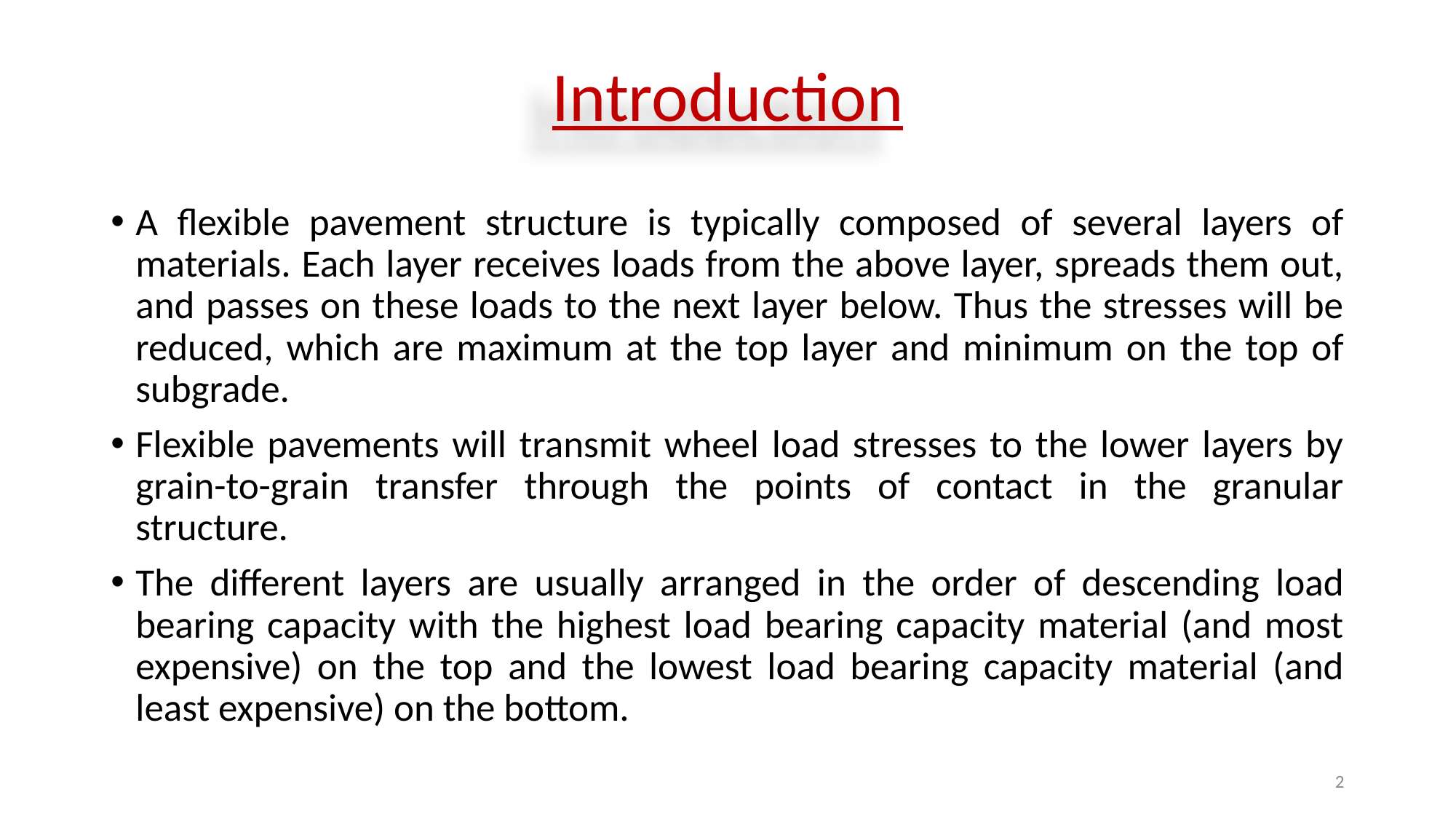

# Introduction
A flexible pavement structure is typically composed of several layers of materials. Each layer receives loads from the above layer, spreads them out, and passes on these loads to the next layer below. Thus the stresses will be reduced, which are maximum at the top layer and minimum on the top of subgrade.
Flexible pavements will transmit wheel load stresses to the lower layers by grain-to-grain transfer through the points of contact in the granular structure.
The different layers are usually arranged in the order of descending load bearing capacity with the highest load bearing capacity material (and most expensive) on the top and the lowest load bearing capacity material (and least expensive) on the bottom.
2